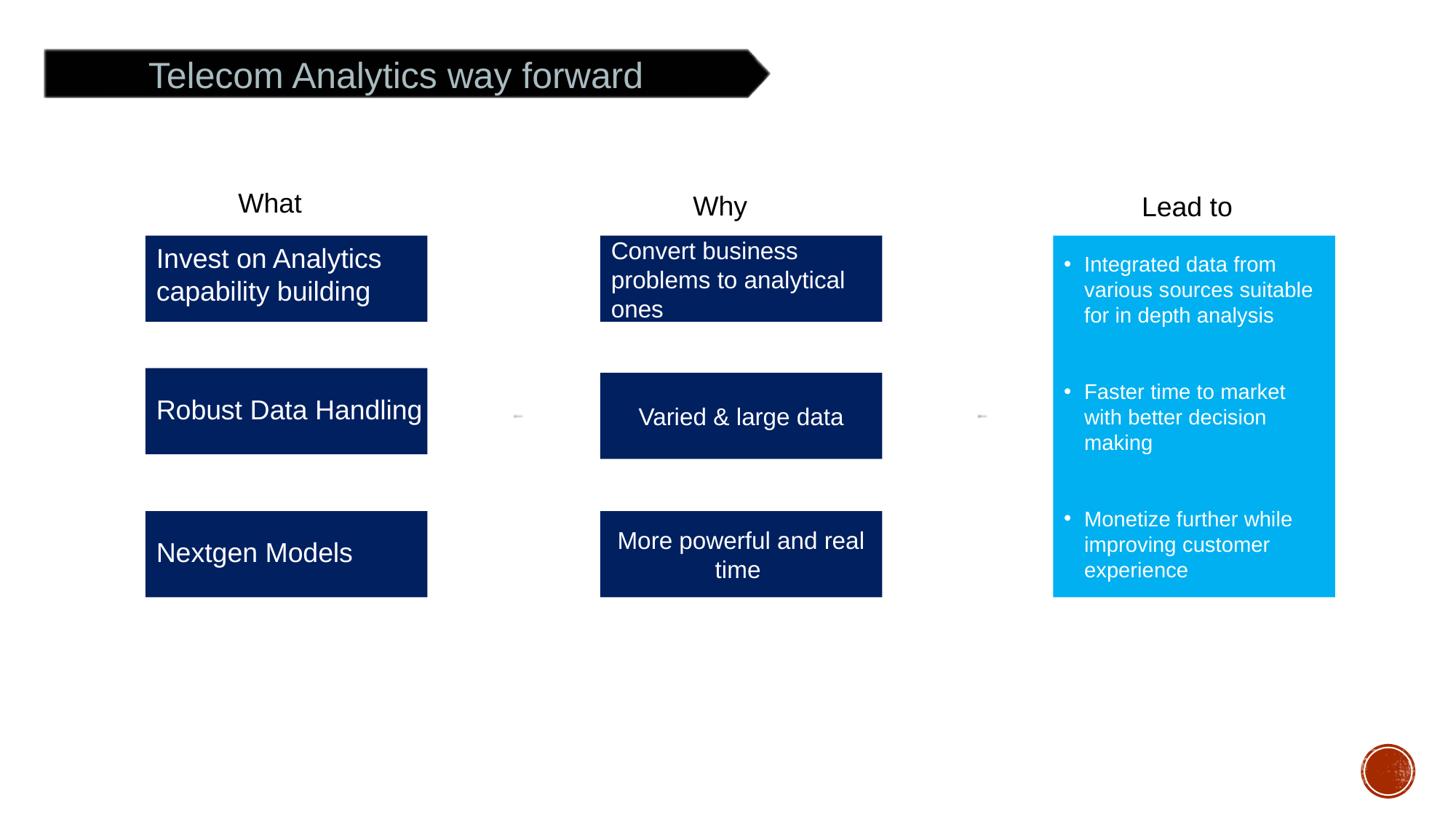

Telecom Analytics way forward
What
Why
Lead to

Invest on Analytics capability building

Convert business problems to analytical ones

Integrated data from various sources suitable for in depth analysis

Faster time to market with better decision making

Monetize further while improving customer experience

Varied & large data
Robust Data Handling

More powerful and real time
Nextgen Models